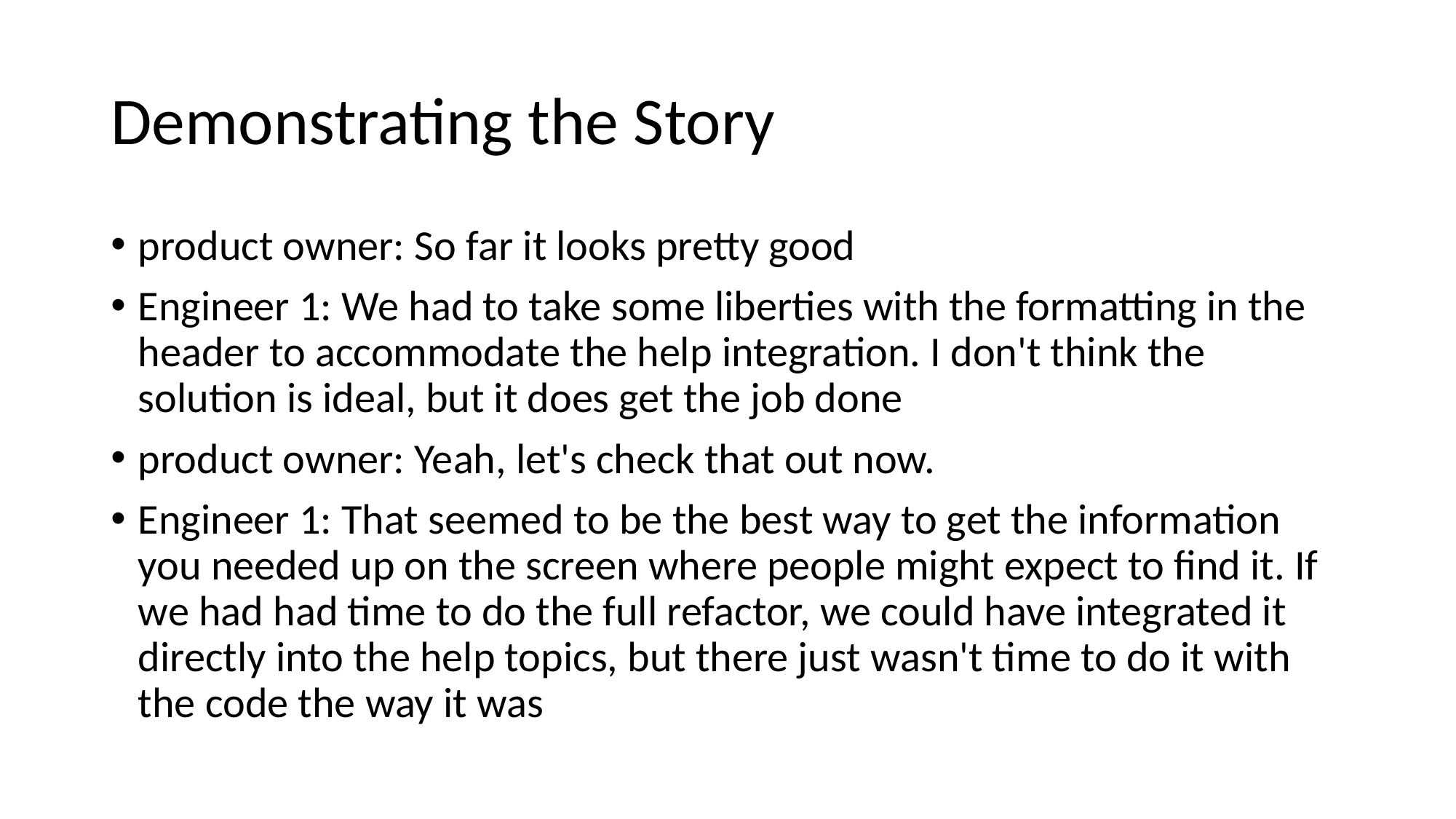

# Demonstrating the Story
product owner: So far it looks pretty good
Engineer 1: We had to take some liberties with the formatting in the header to accommodate the help integration. I don't think the solution is ideal, but it does get the job done
product owner: Yeah, let's check that out now.
Engineer 1: That seemed to be the best way to get the information you needed up on the screen where people might expect to find it. If we had had time to do the full refactor, we could have integrated it directly into the help topics, but there just wasn't time to do it with the code the way it was